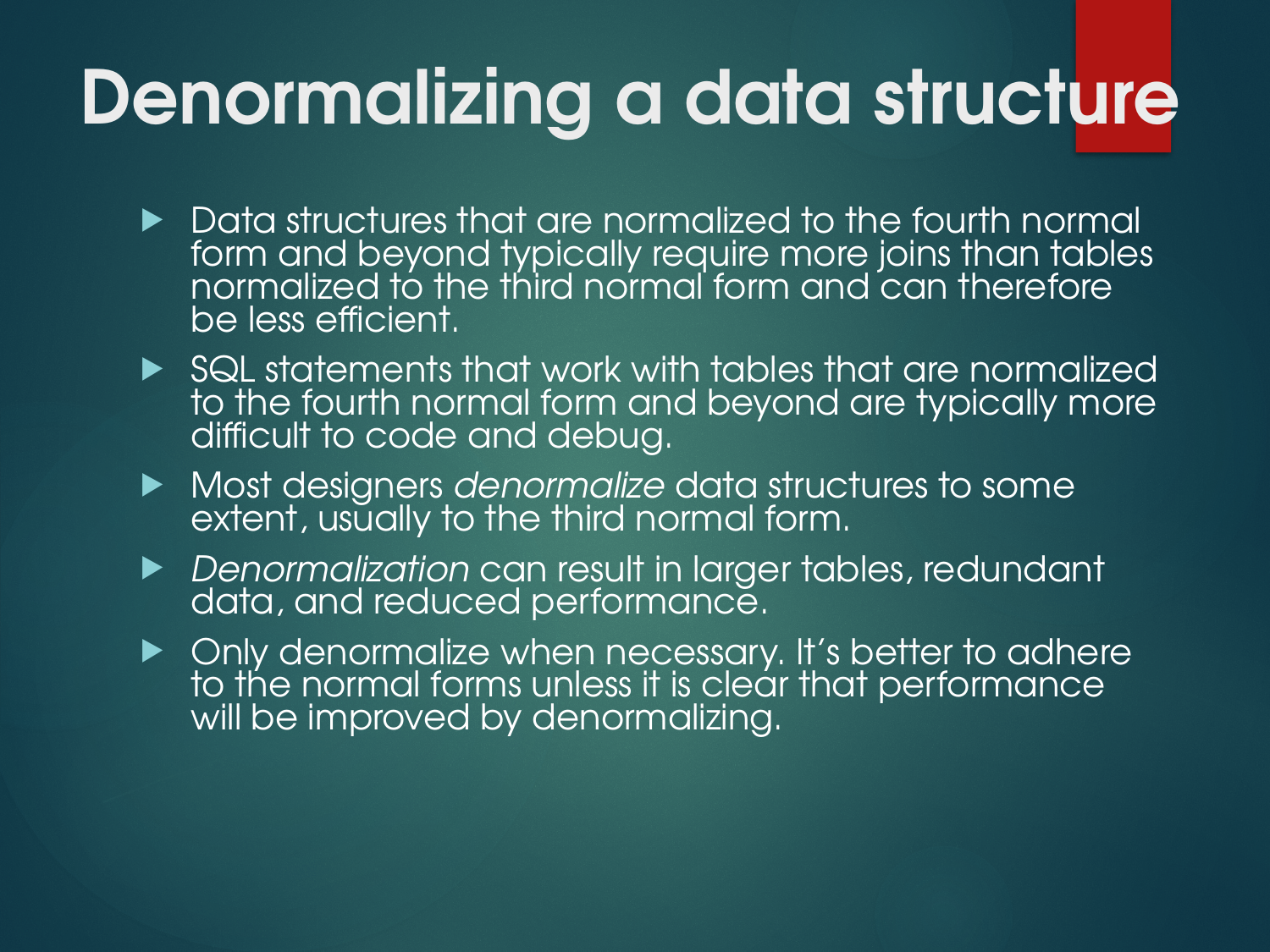

# Denormalizing a data structure
Data structures that are normalized to the fourth normal form and beyond typically require more joins than tables normalized to the third normal form and can therefore be less efficient.
SQL statements that work with tables that are normalized to the fourth normal form and beyond are typically more difficult to code and debug.
Most designers denormalize data structures to some extent, usually to the third normal form.
Denormalization can result in larger tables, redundant data, and reduced performance.
Only denormalize when necessary. It’s better to adhere to the normal forms unless it is clear that performance will be improved by denormalizing.